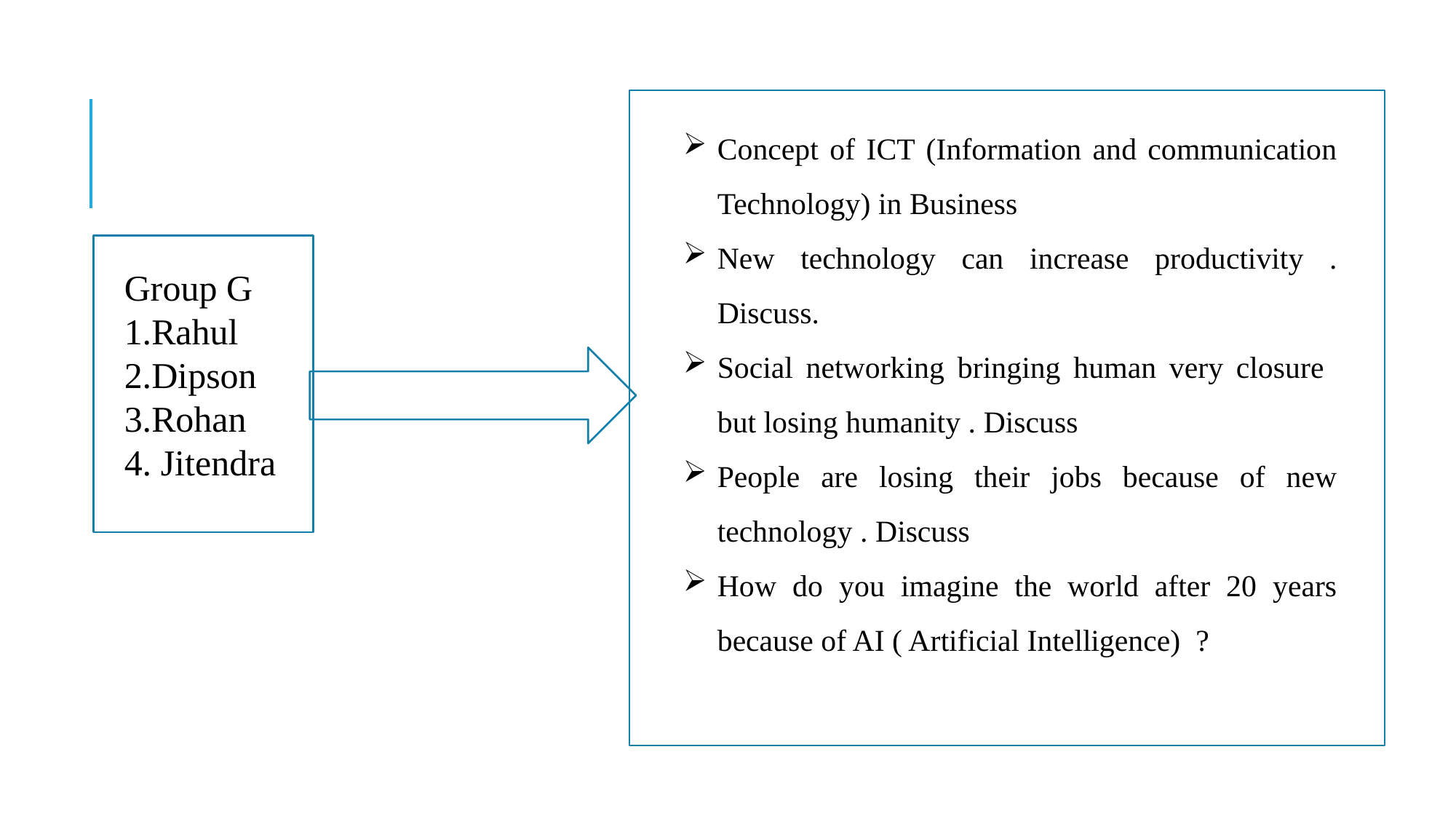

Concept of ICT (Information and communication Technology) in Business
New technology can increase productivity . Discuss.
Social networking bringing human very closure  but losing humanity . Discuss
People are losing their jobs because of new technology . Discuss
How do you imagine the world after 20 years because of AI ( Artificial Intelligence)  ?

Group G
1.Rahul
2.Dipson
3.Rohan
4. Jitendra